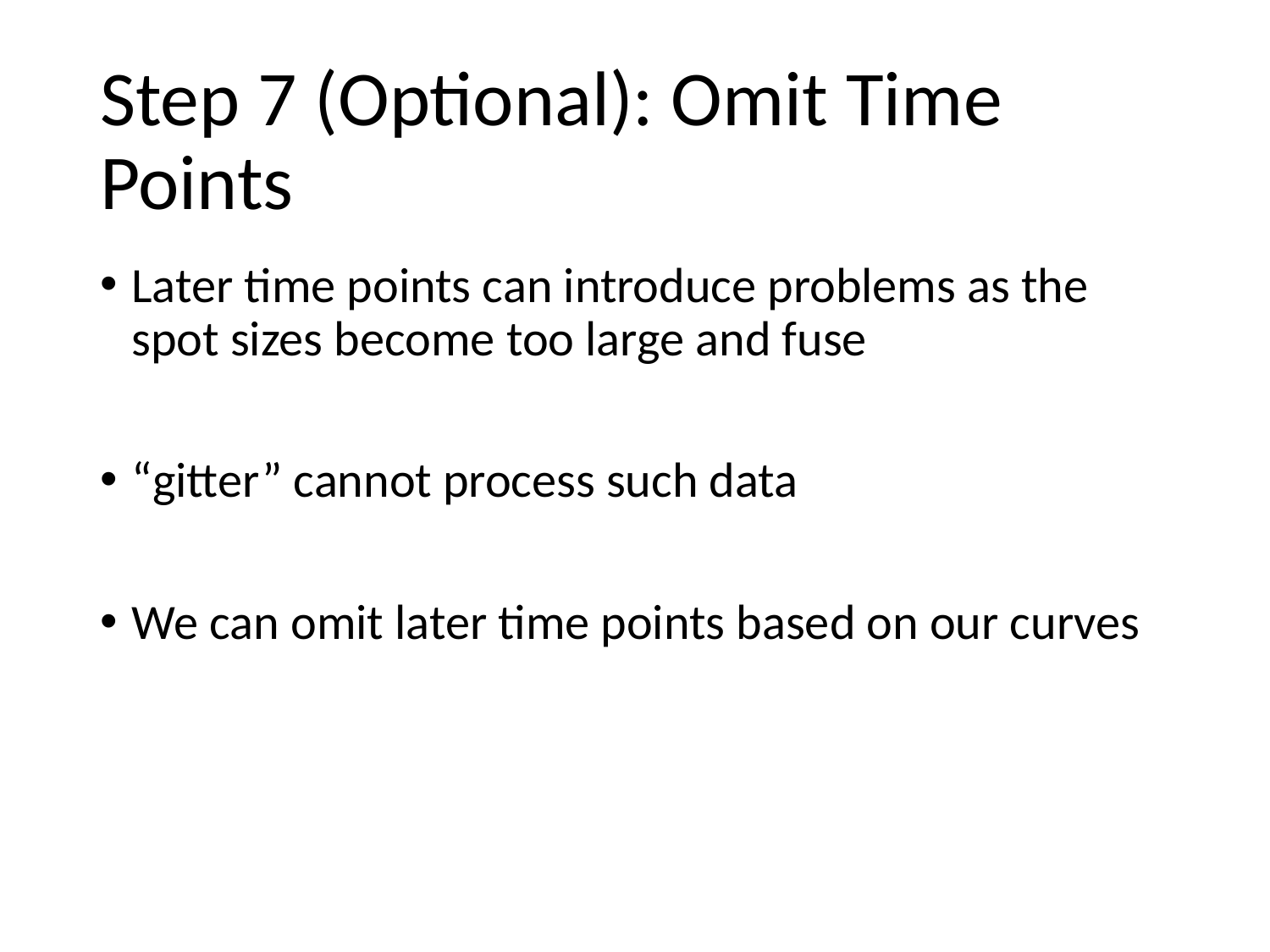

# Step 7 (Optional): Omit Time Points
Later time points can introduce problems as the spot sizes become too large and fuse

“gitter” cannot process such data

We can omit later time points based on our curves